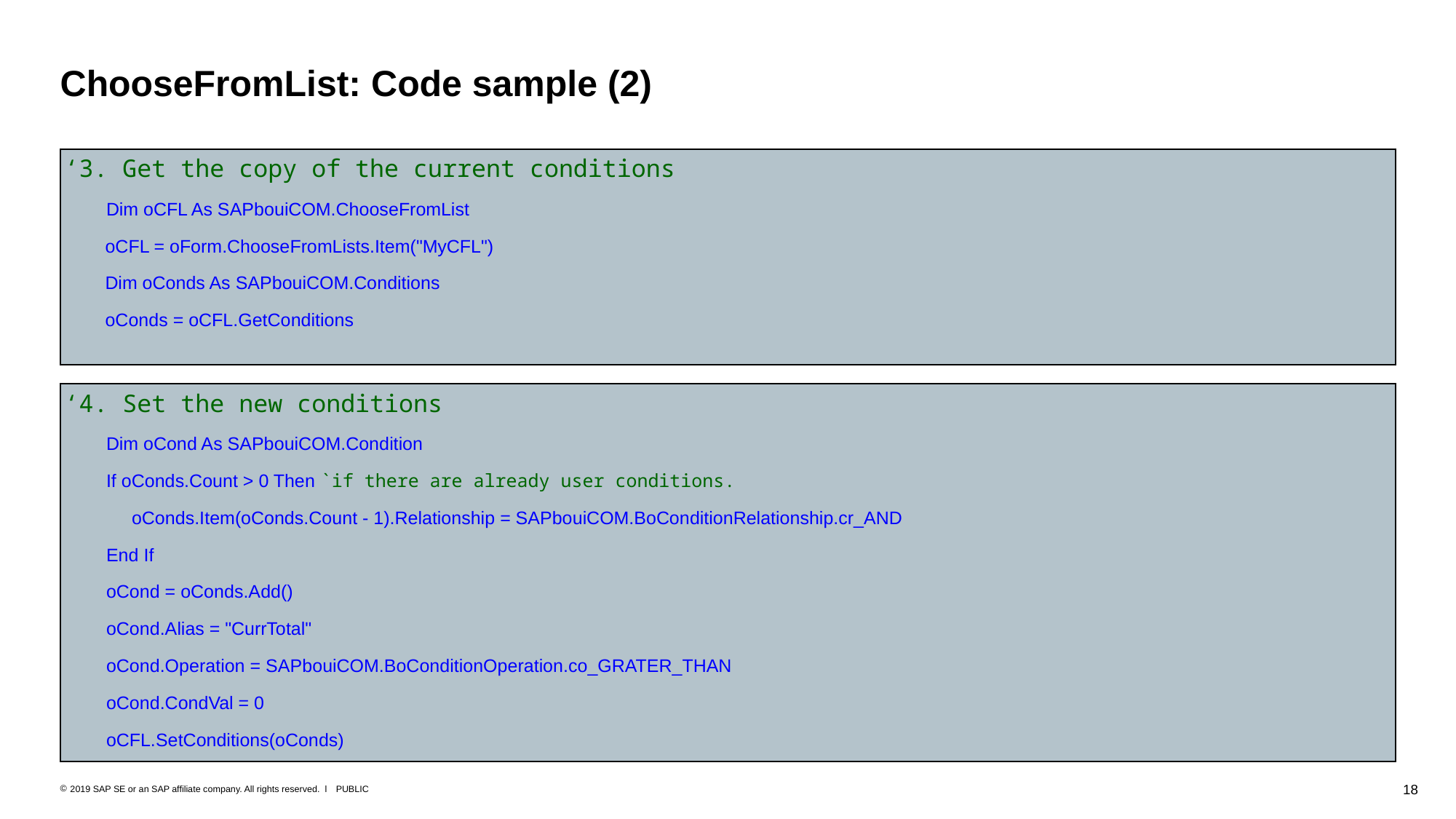

# ChooseFromList: Code sample (2)
‘3. Get the copy of the current conditions
	Dim oCFL As SAPbouiCOM.ChooseFromList
        oCFL = oForm.ChooseFromLists.Item("MyCFL")
        Dim oConds As SAPbouiCOM.Conditions
        oConds = oCFL.GetConditions
‘4. Set the new conditions
	Dim oCond As SAPbouiCOM.Condition
    	If oConds.Count > 0 Then `if there are already user conditions.
	     oConds.Item(oConds.Count - 1).Relationship = SAPbouiCOM.BoConditionRelationship.cr_AND
     	End If
     	oCond = oConds.Add()
     	oCond.Alias = "CurrTotal"
     	oCond.Operation = SAPbouiCOM.BoConditionOperation.co_GRATER_THAN
     	oCond.CondVal = 0
    	oCFL.SetConditions(oConds)